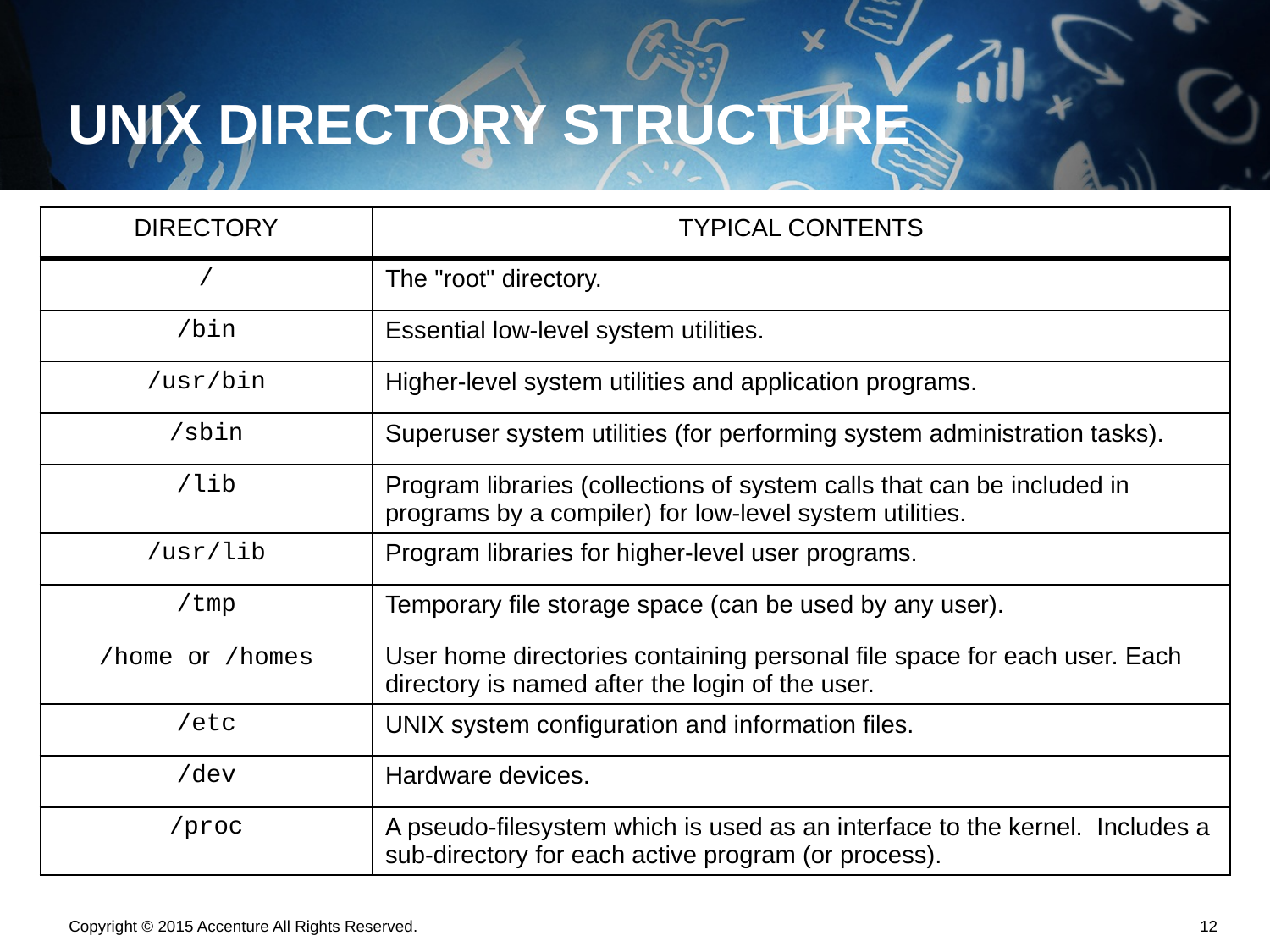

# UNIX DIRECTORY STRUCTURE
| DIRECTORY | TYPICAL CONTENTS |
| --- | --- |
| / | The "root" directory. |
| /bin | Essential low-level system utilities. |
| /usr/bin | Higher-level system utilities and application programs. |
| /sbin | Superuser system utilities (for performing system administration tasks). |
| /lib | Program libraries (collections of system calls that can be included in programs by a compiler) for low-level system utilities. |
| /usr/lib | Program libraries for higher-level user programs. |
| /tmp | Temporary file storage space (can be used by any user). |
| /home or /homes | User home directories containing personal file space for each user. Each directory is named after the login of the user. |
| /etc | UNIX system configuration and information files. |
| /dev | Hardware devices. |
| /proc | A pseudo-filesystem which is used as an interface to the kernel.  Includes a sub-directory for each active program (or process). |
Copyright © 2015 Accenture All Rights Reserved.
12